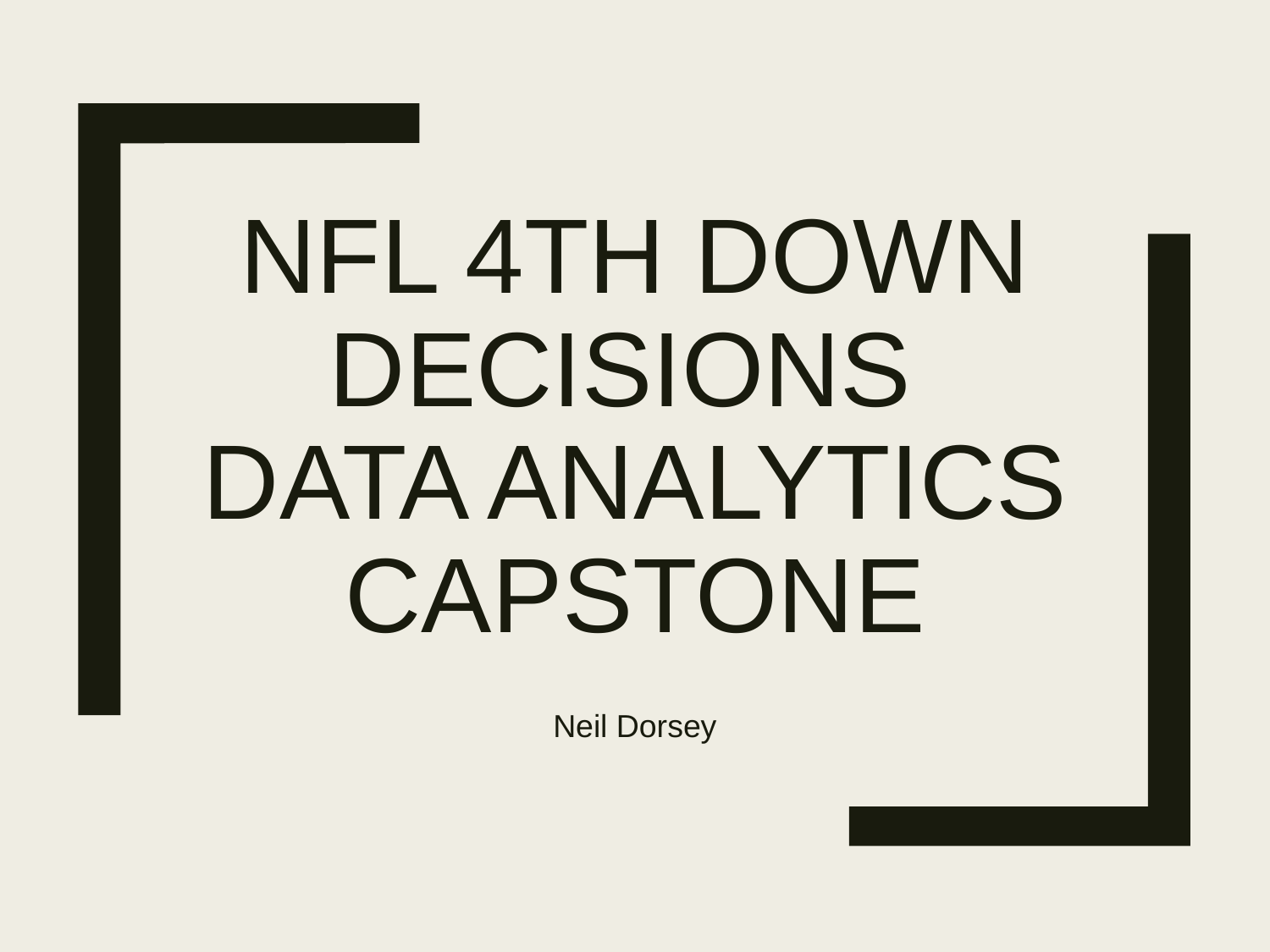

# NFL 4th Down Decisions Data Analytics Capstone

Neil Dorsey